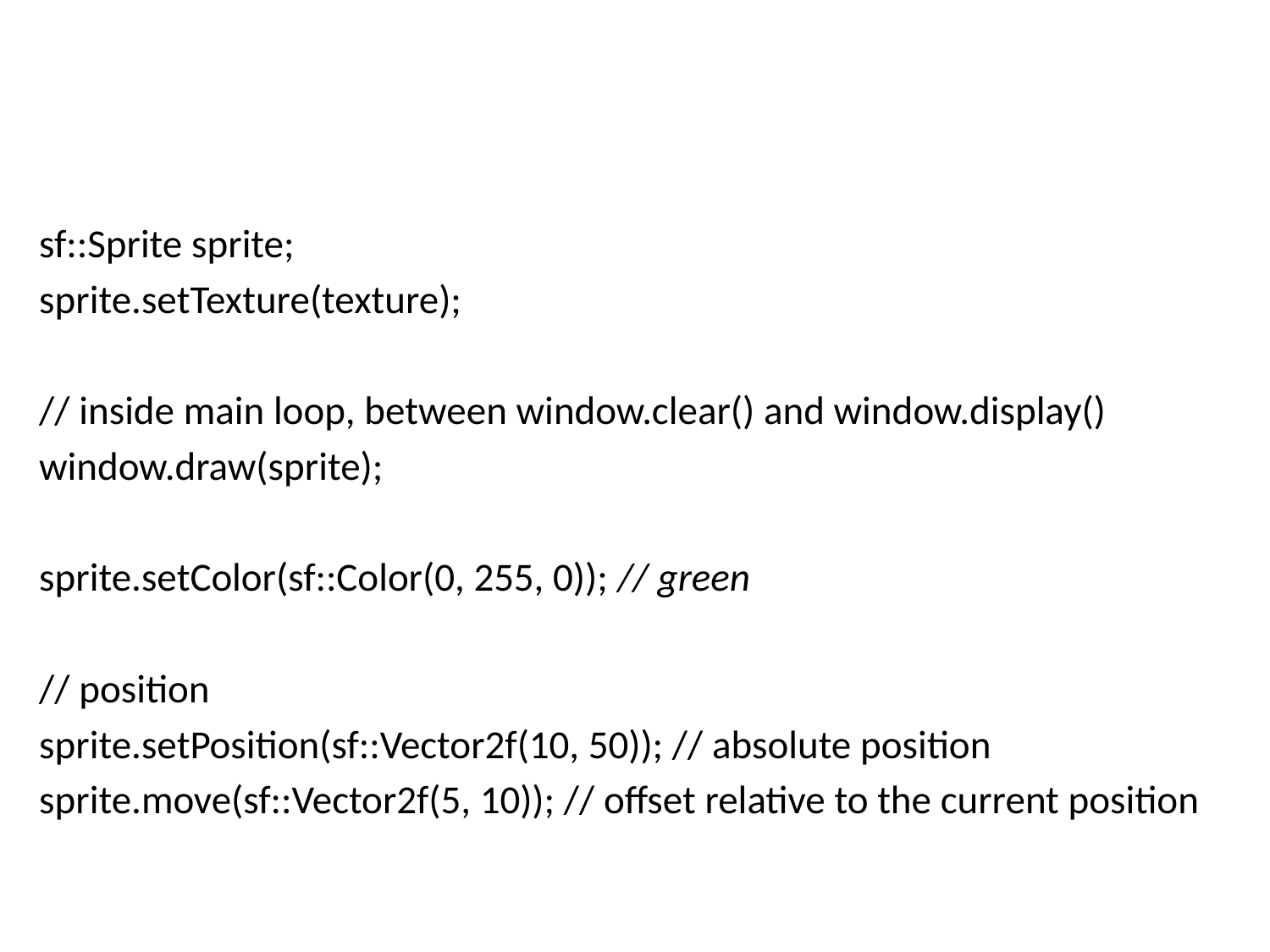

#
sf::Sprite sprite;
sprite.setTexture(texture);

// inside main loop, between window.clear() and window.display()
window.draw(sprite);

sprite.setColor(sf::Color(0, 255, 0)); // green

// position
sprite.setPosition(sf::Vector2f(10, 50)); // absolute position
sprite.move(sf::Vector2f(5, 10)); // offset relative to the current position